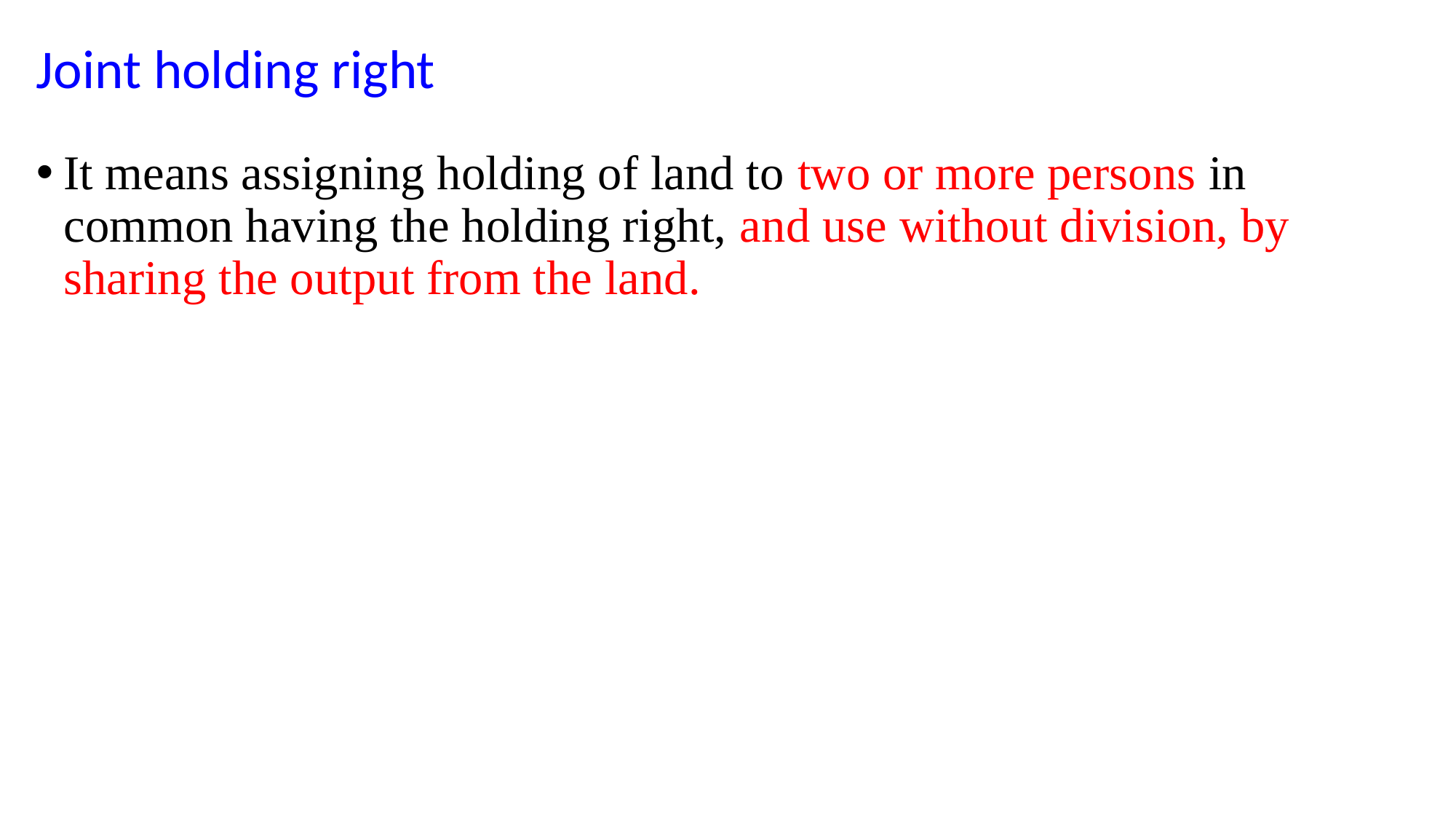

# Joint holding right
It means assigning holding of land to two or more persons in common having the holding right, and use without division, by sharing the output from the land.